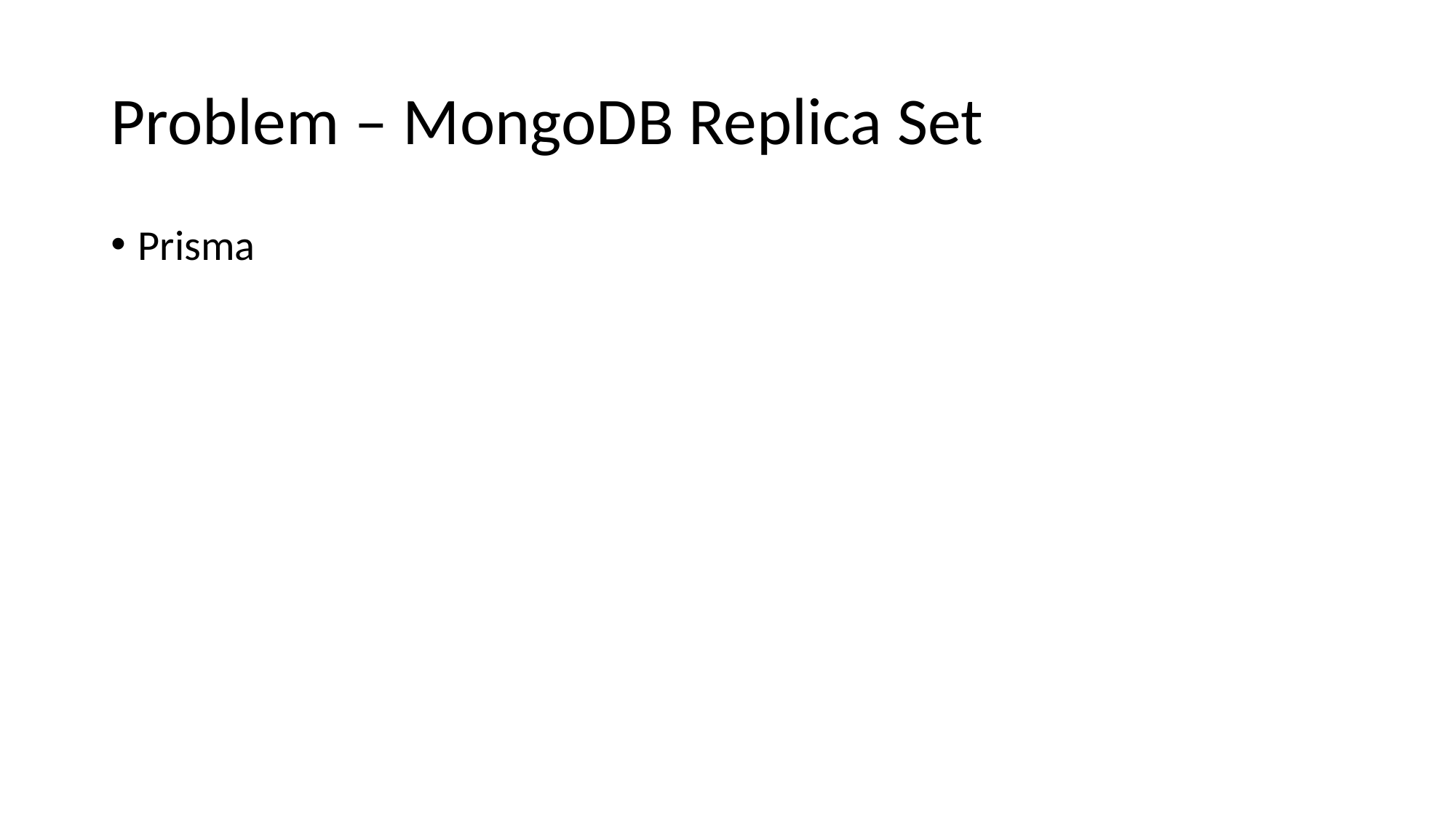

# Problem – MongoDB Replica Set
Prisma